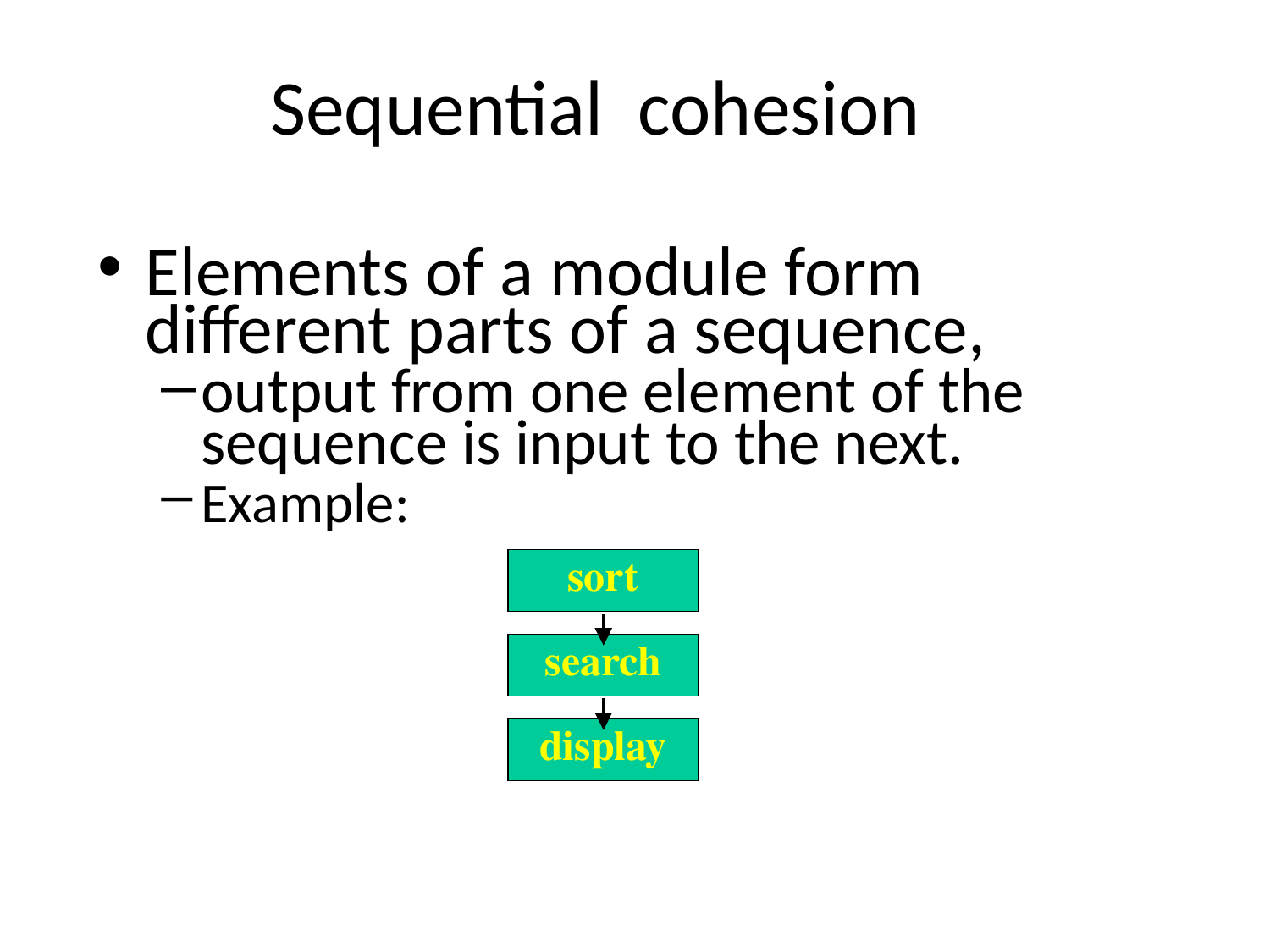

# Sequential  cohesion
Elements of a module form different parts of a sequence,
output from one element of the sequence is input to the next.
Example:
sort

search

display